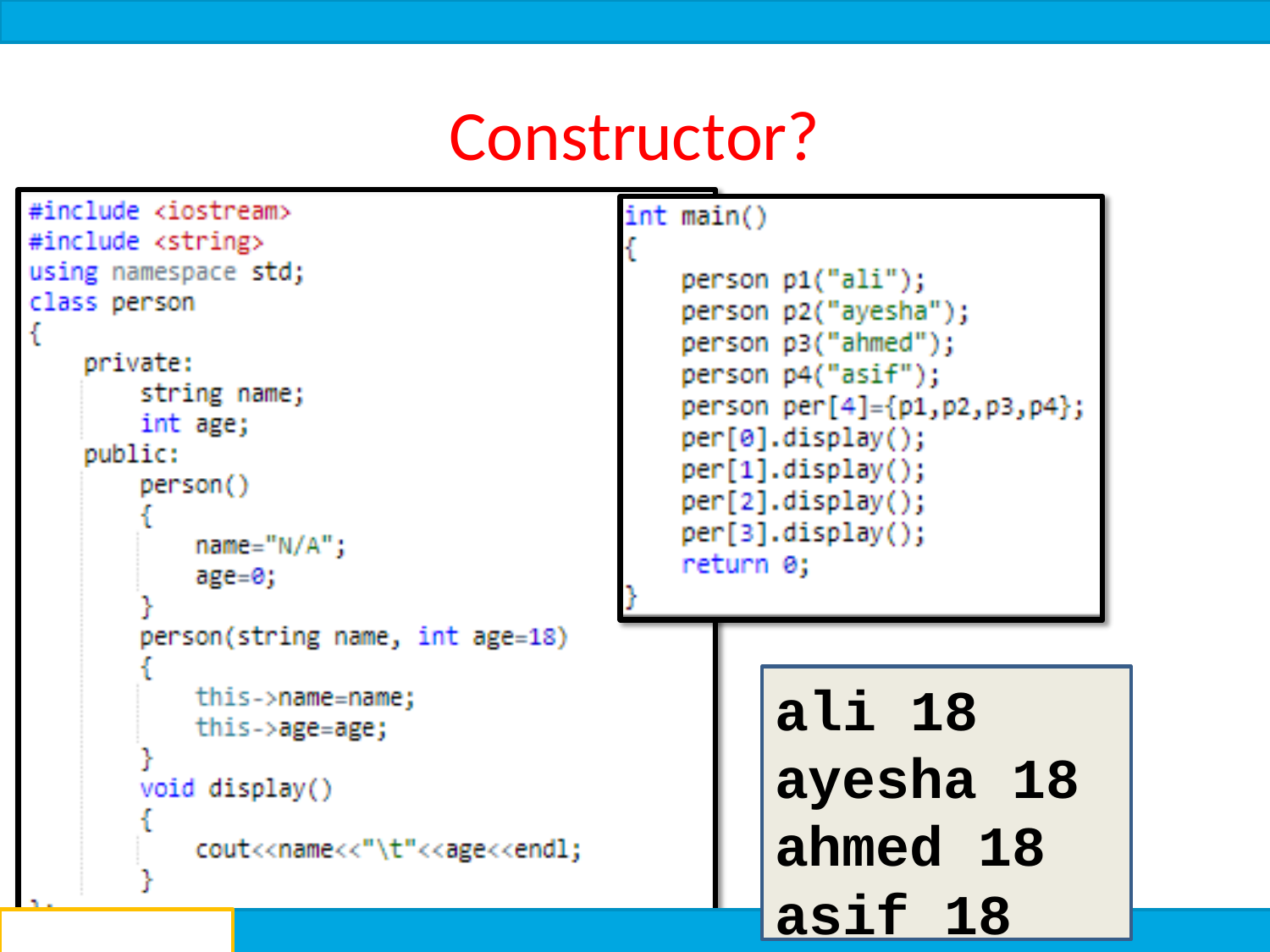

# Constructor?

ali
18
ayesha ahmed
18
18
asif
18